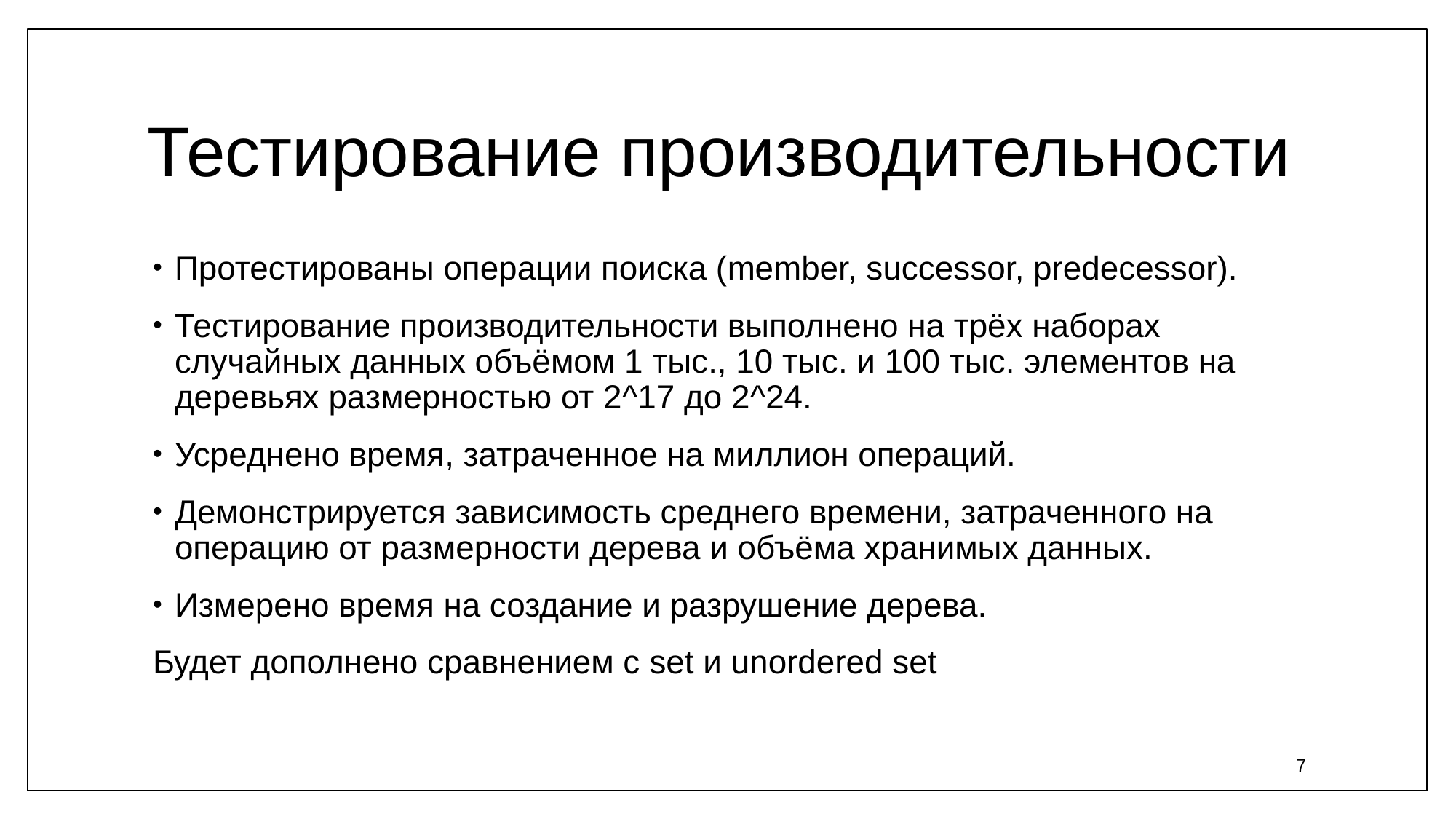

# Тестирование производительности
Протестированы операции поиска (member, successor, predecessor).
Тестирование производительности выполнено на трёх наборах случайных данных объёмом 1 тыс., 10 тыс. и 100 тыс. элементов на деревьях размерностью от 2^17 до 2^24.
Усреднено время, затраченное на миллион операций.
Демонстрируется зависимость среднего времени, затраченного на операцию от размерности дерева и объёма хранимых данных.
Измерено время на создание и разрушение дерева.
Будет дополнено сравнением с set и unordered set

7